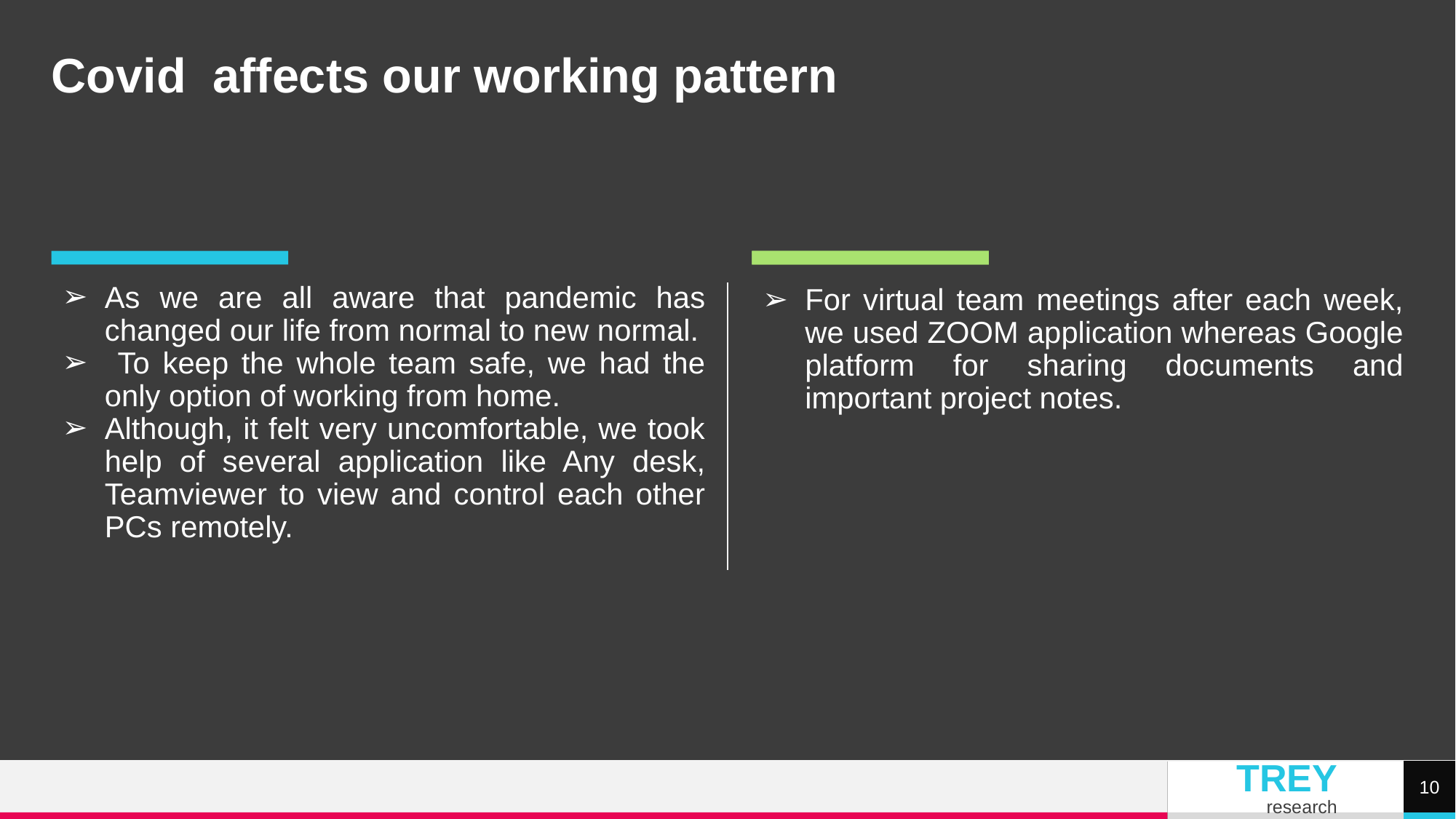

# Covid  affects our working pattern

As we are all aware that pandemic has changed our life from normal to new normal.
 To keep the whole team safe, we had the only option of working from home.
Although, it felt very uncomfortable, we took help of several application like Any desk, Teamviewer to view and control each other PCs remotely.
For virtual team meetings after each week, we used ZOOM application whereas Google platform for sharing documents and important project notes.
10